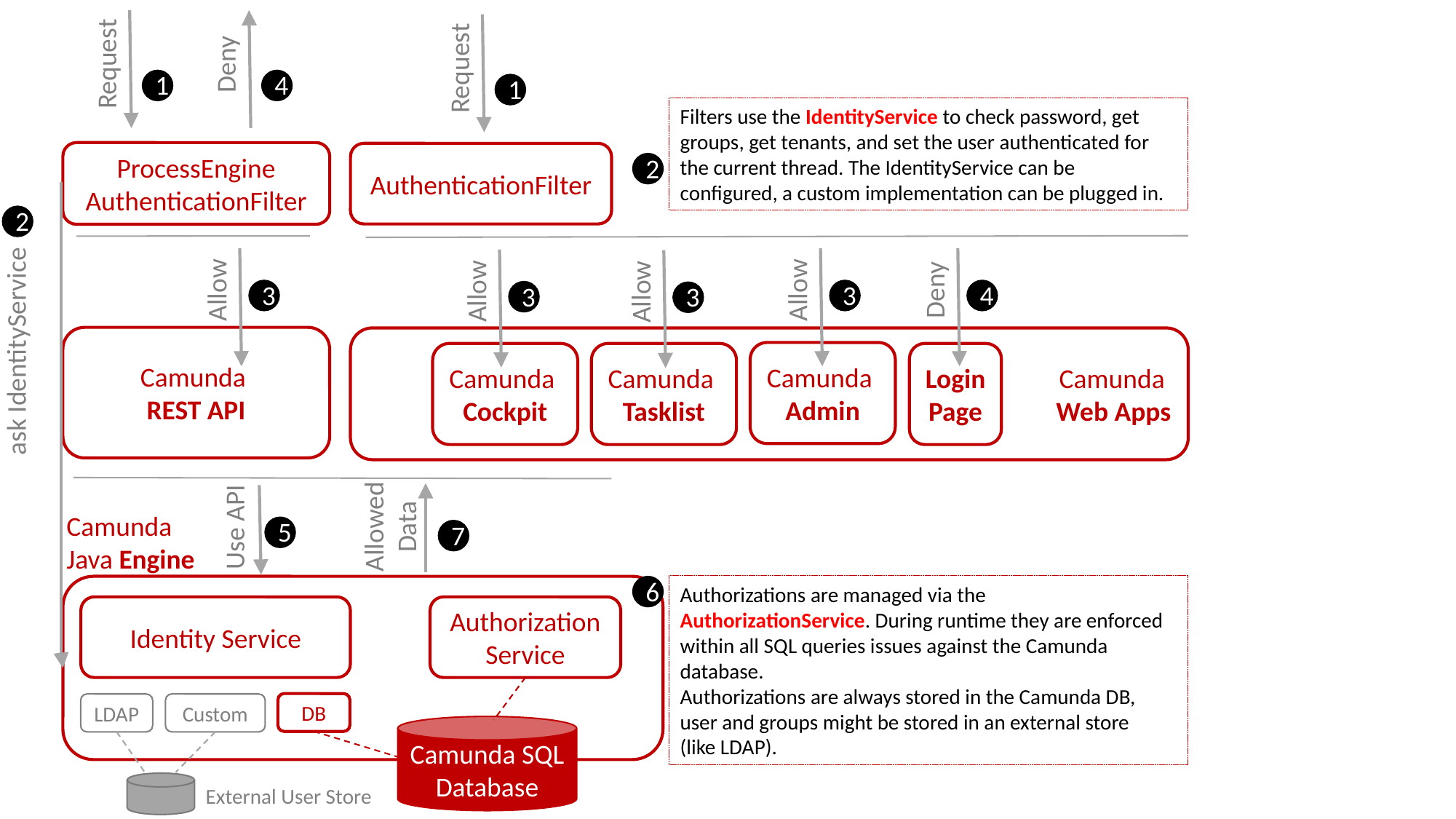

Request
1
Deny
4
Request
1
Filters use the IdentityService to check password, get groups, get tenants, and set the user authenticated for the current thread. The IdentityService can be configured, a custom implementation can be plugged in.
ProcessEngine
AuthenticationFilter
AuthenticationFilter
2
2
Allow
3
Allow
3
Deny
4
Allow
3
Allow
3
Camunda
REST API
Camunda
Web Apps
ask IdentityService
Camunda
Admin
Camunda
Cockpit
Camunda
Tasklist
Login Page
Allowed
Data
7
Use API
5
Camunda
Java Engine
Authorizations are managed via the AuthorizationService. During runtime they are enforced within all SQL queries issues against the Camunda database.
Authorizations are always stored in the Camunda DB, user and groups might be stored in an external store
(like LDAP).

6
Identity Service
Authorization Service
DB
LDAP
Custom
Camunda SQL Database

External User Store